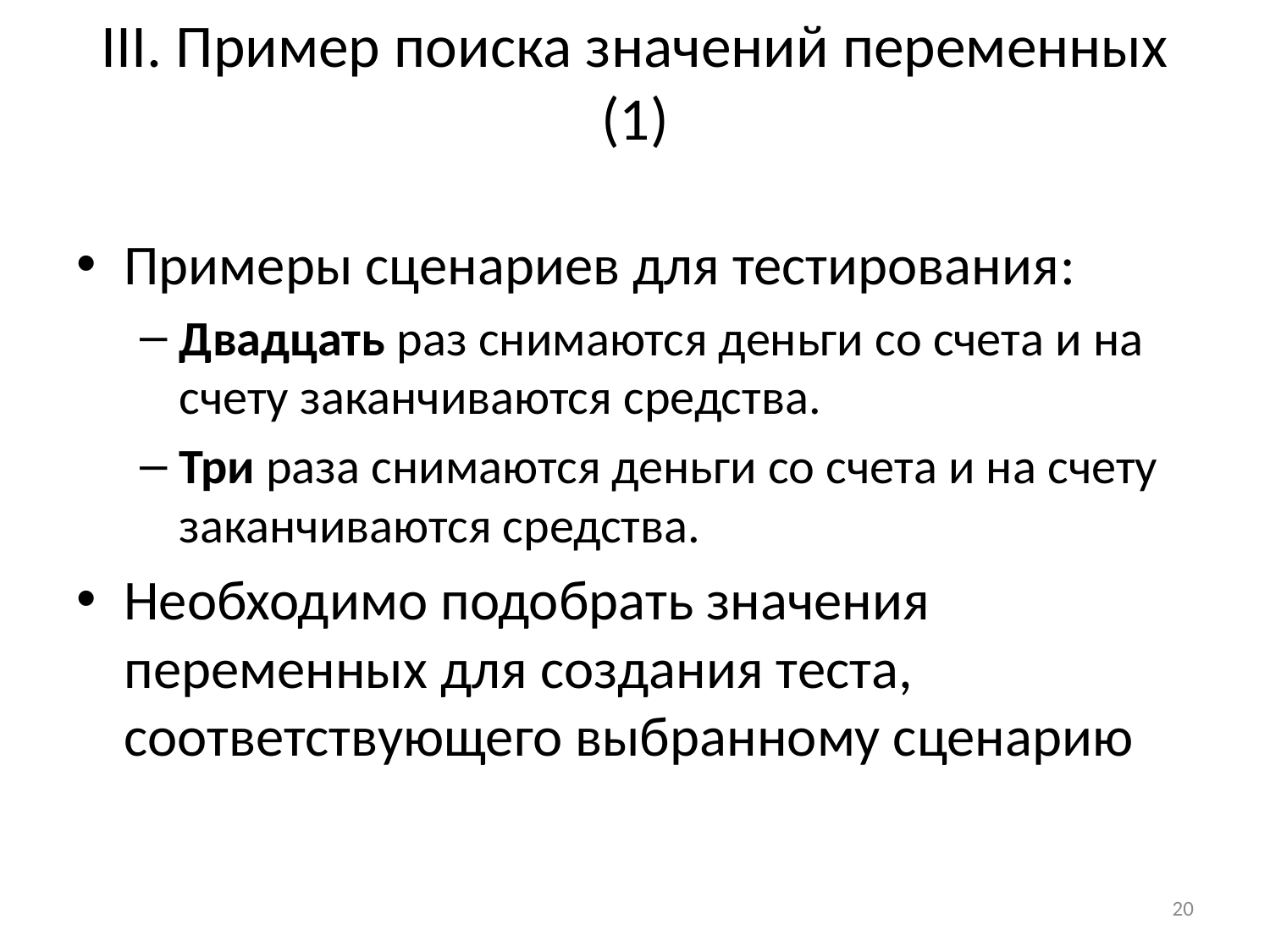

# III. Пример поиска значений переменных (1)
Примеры сценариев для тестирования:
Двадцать раз снимаются деньги со счета и на счету заканчиваются средства.
Три раза снимаются деньги со счета и на счету заканчиваются средства.
Необходимо подобрать значения переменных для создания теста, соответствующего выбранному сценарию

20